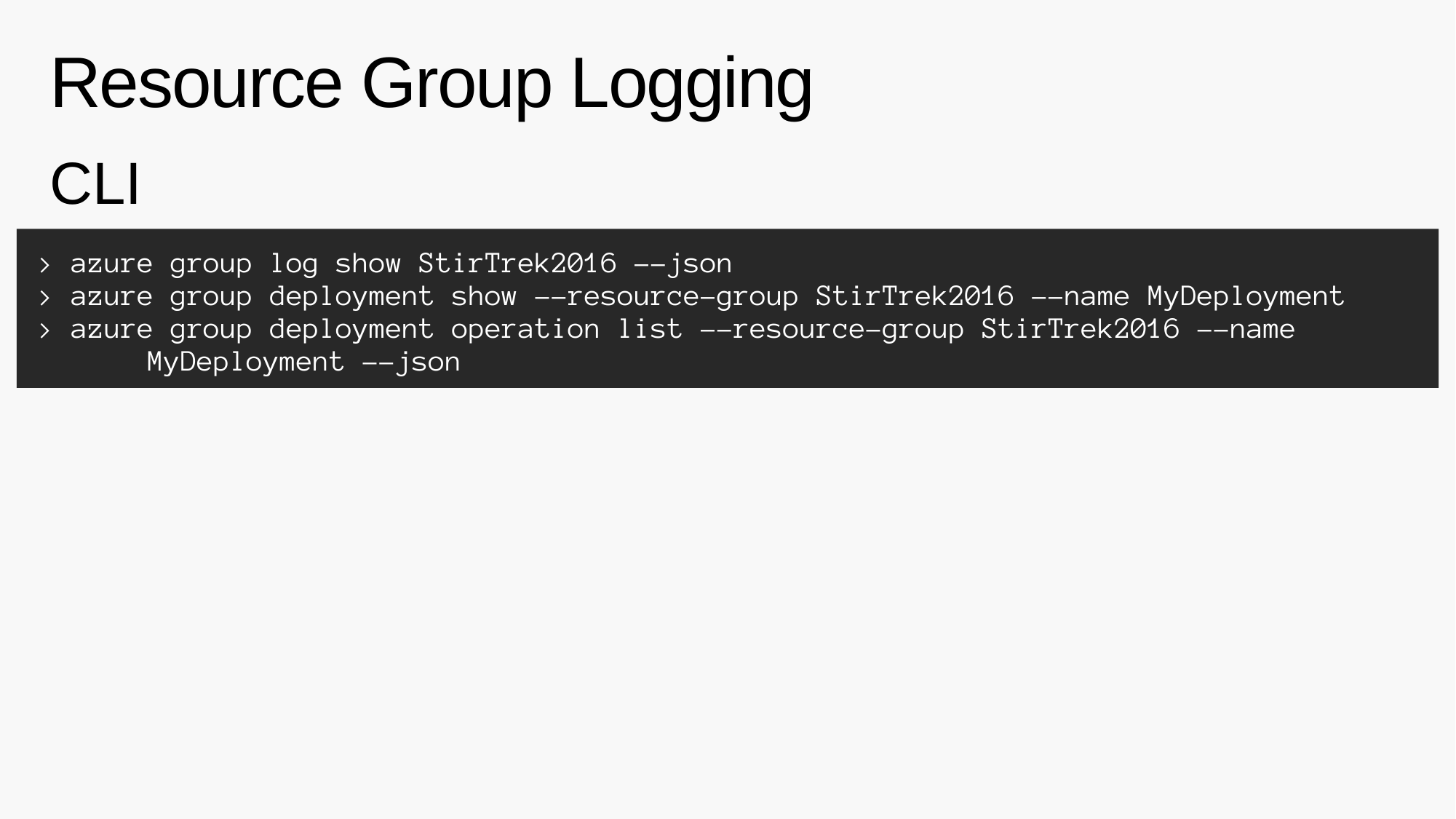

# Resource Group Logging
CLI
> azure group log show StirTrek2016 --json
> azure group deployment show --resource-group StirTrek2016 --name MyDeployment
> azure group deployment operation list --resource-group StirTrek2016 --name          	MyDeployment --json